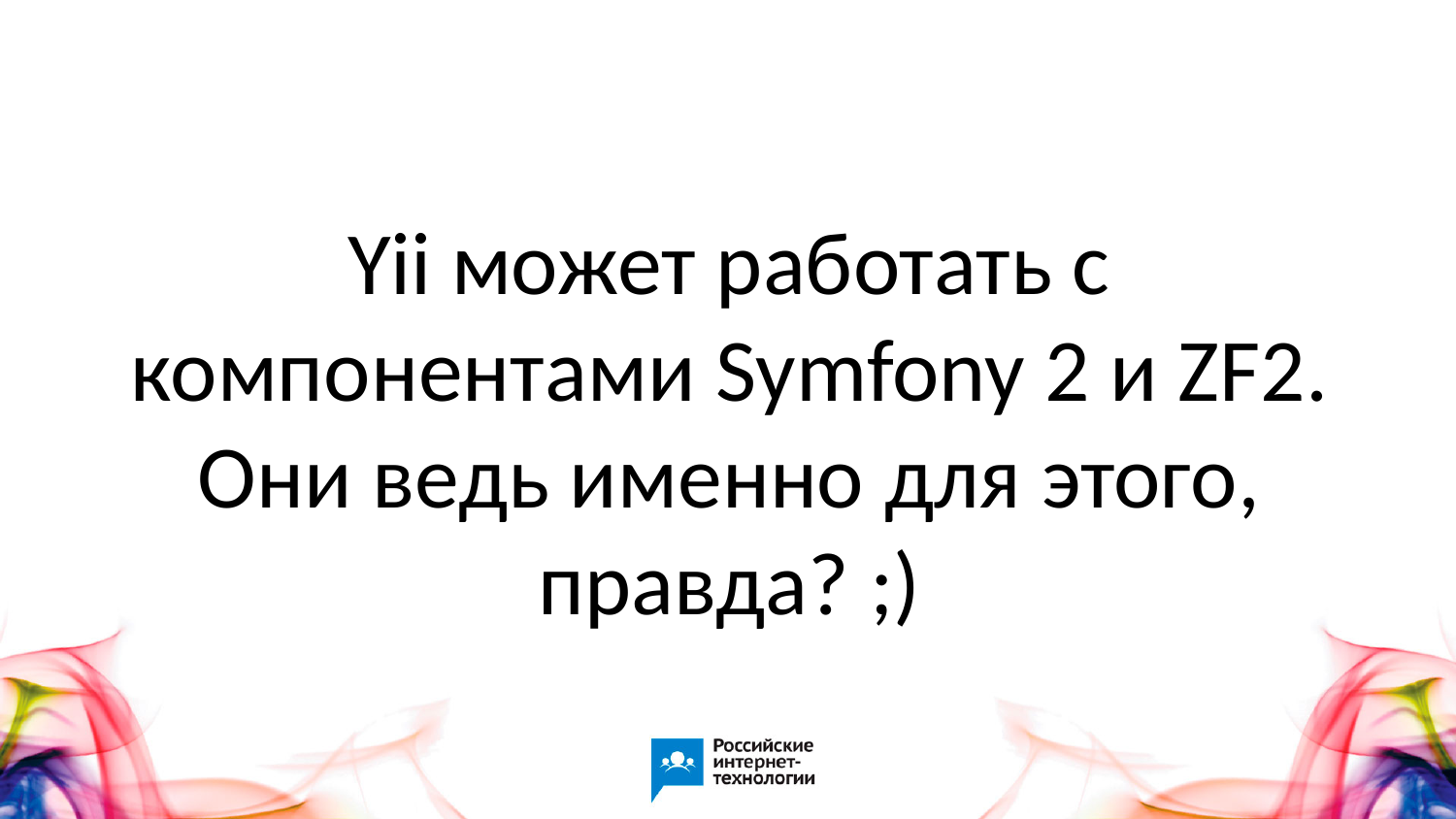

# Yii может работать с компонентами Symfony 2 и ZF2. Они ведь именно для этого, правда? ;)